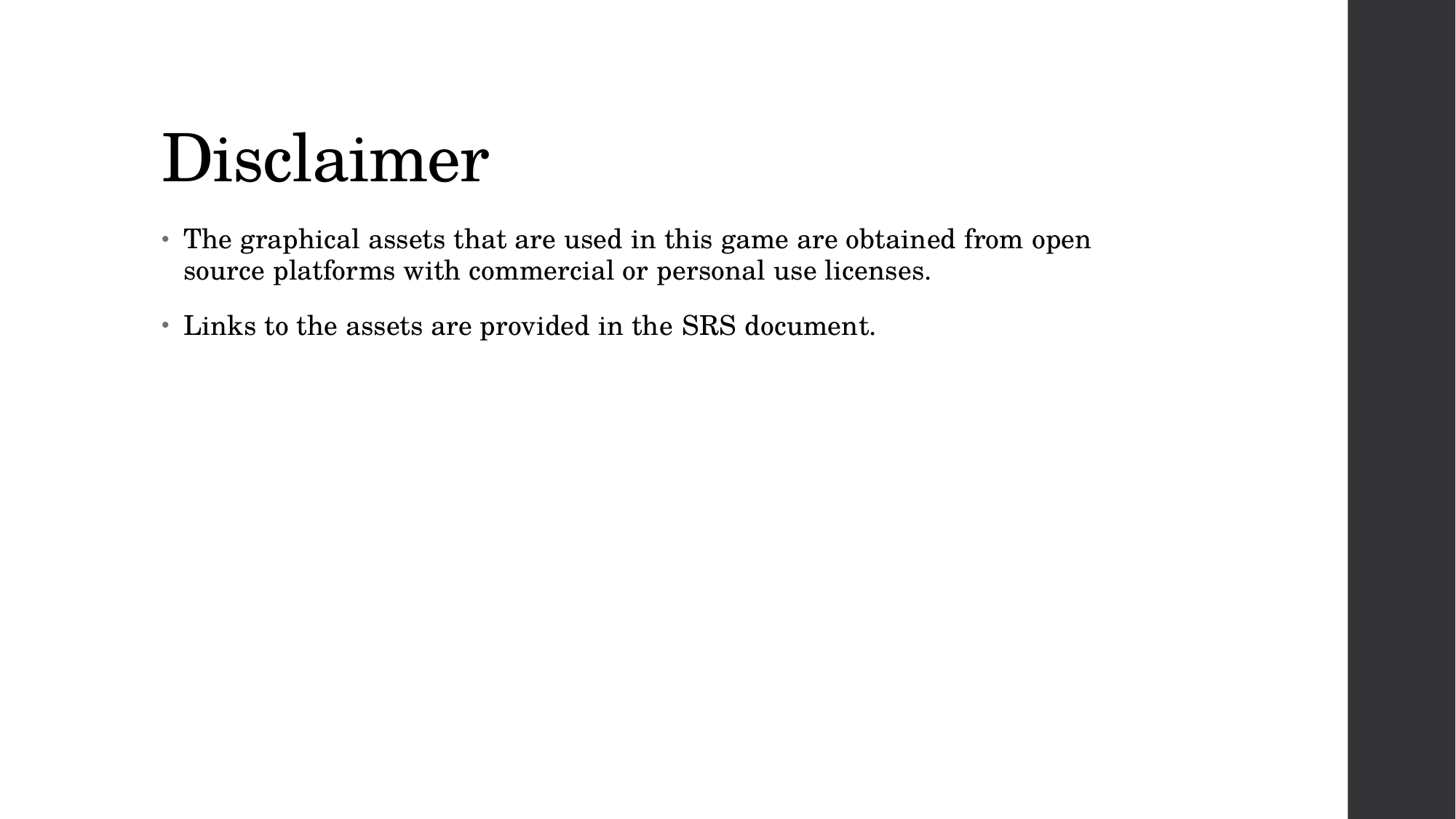

# Disclaimer
The graphical assets that are used in this game are obtained from open source platforms with commercial or personal use licenses.
Links to the assets are provided in the SRS document.